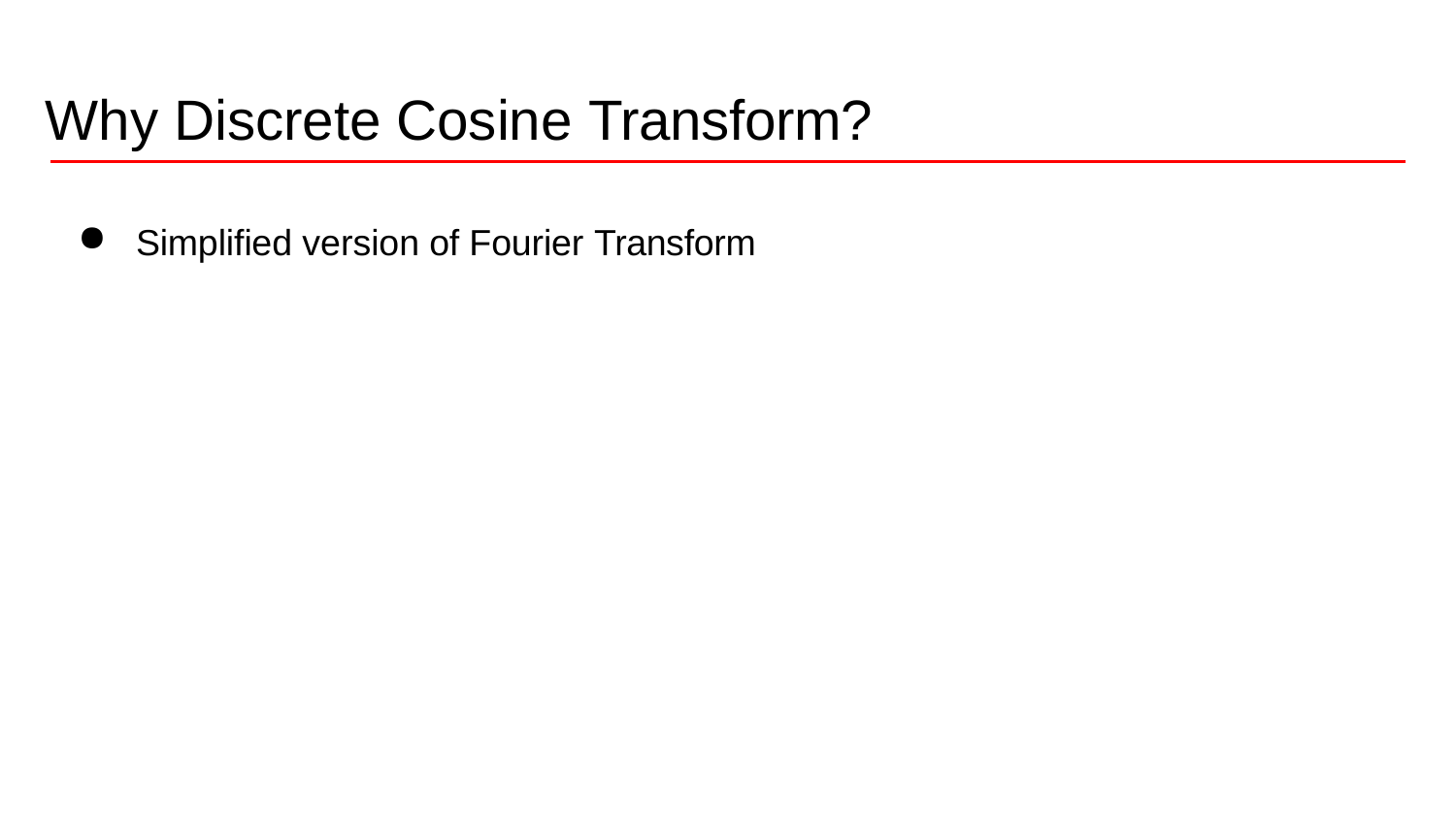

Why Discrete Cosine Transform?

Simplified version of Fourier Transform